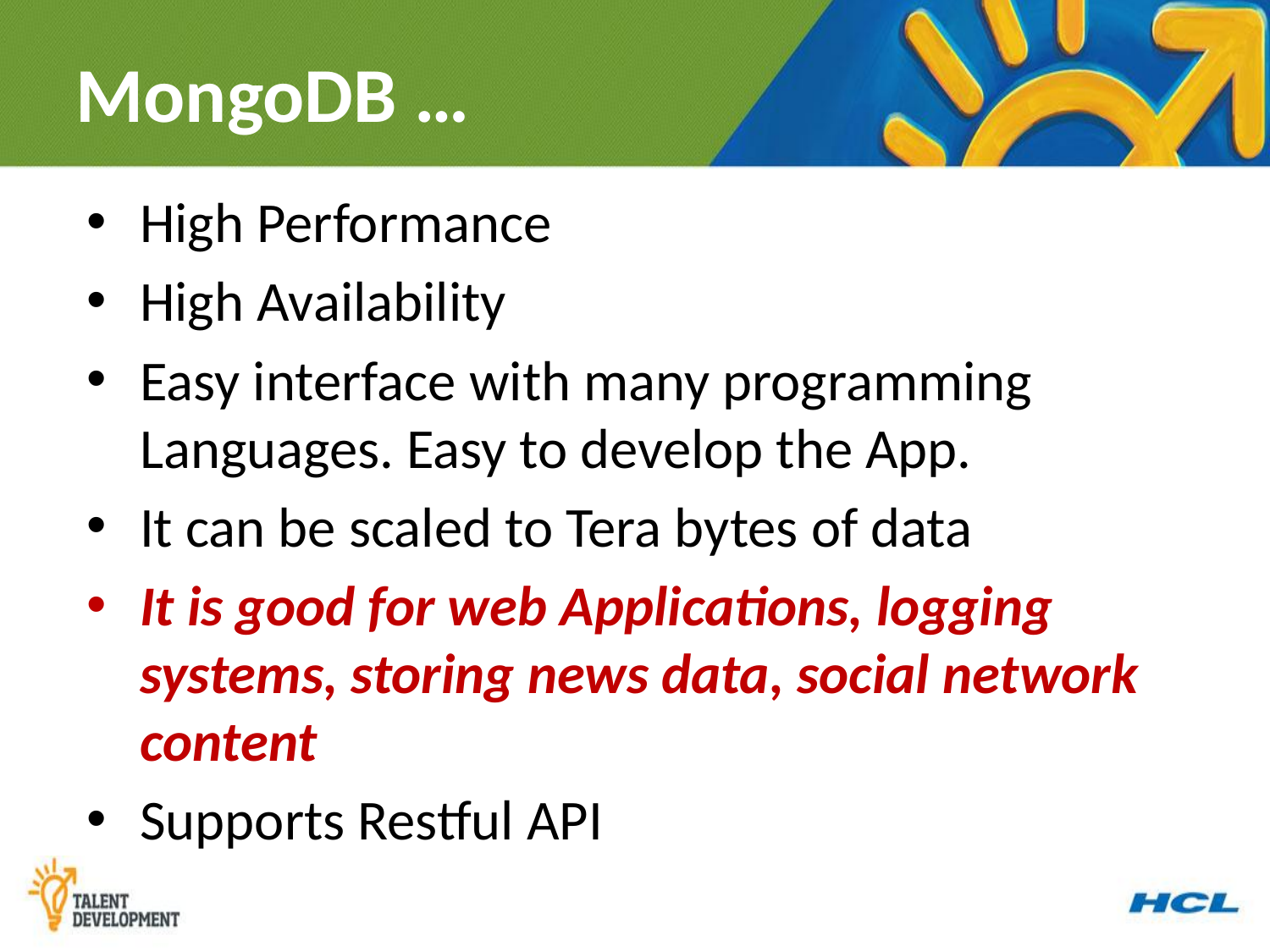

# MongoDB …
High Performance
High Availability
Easy interface with many programming Languages. Easy to develop the App.
It can be scaled to Tera bytes of data
It is good for web Applications, logging systems, storing news data, social network content
Supports Restful API